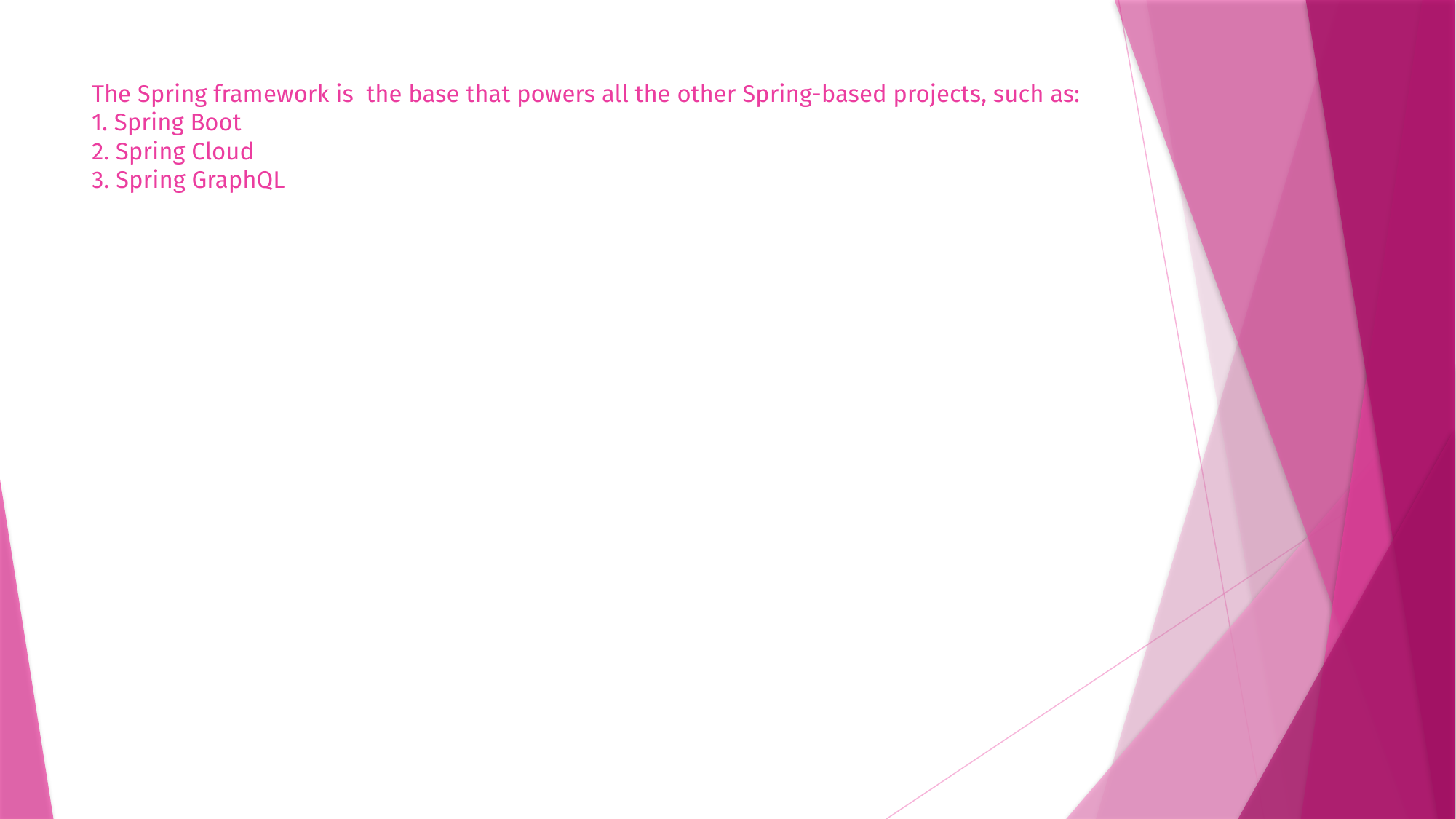

# The Spring framework is  the base that powers all the other Spring-based projects, such as: 1. Spring Boot 2. Spring Cloud 3. Spring GraphQL